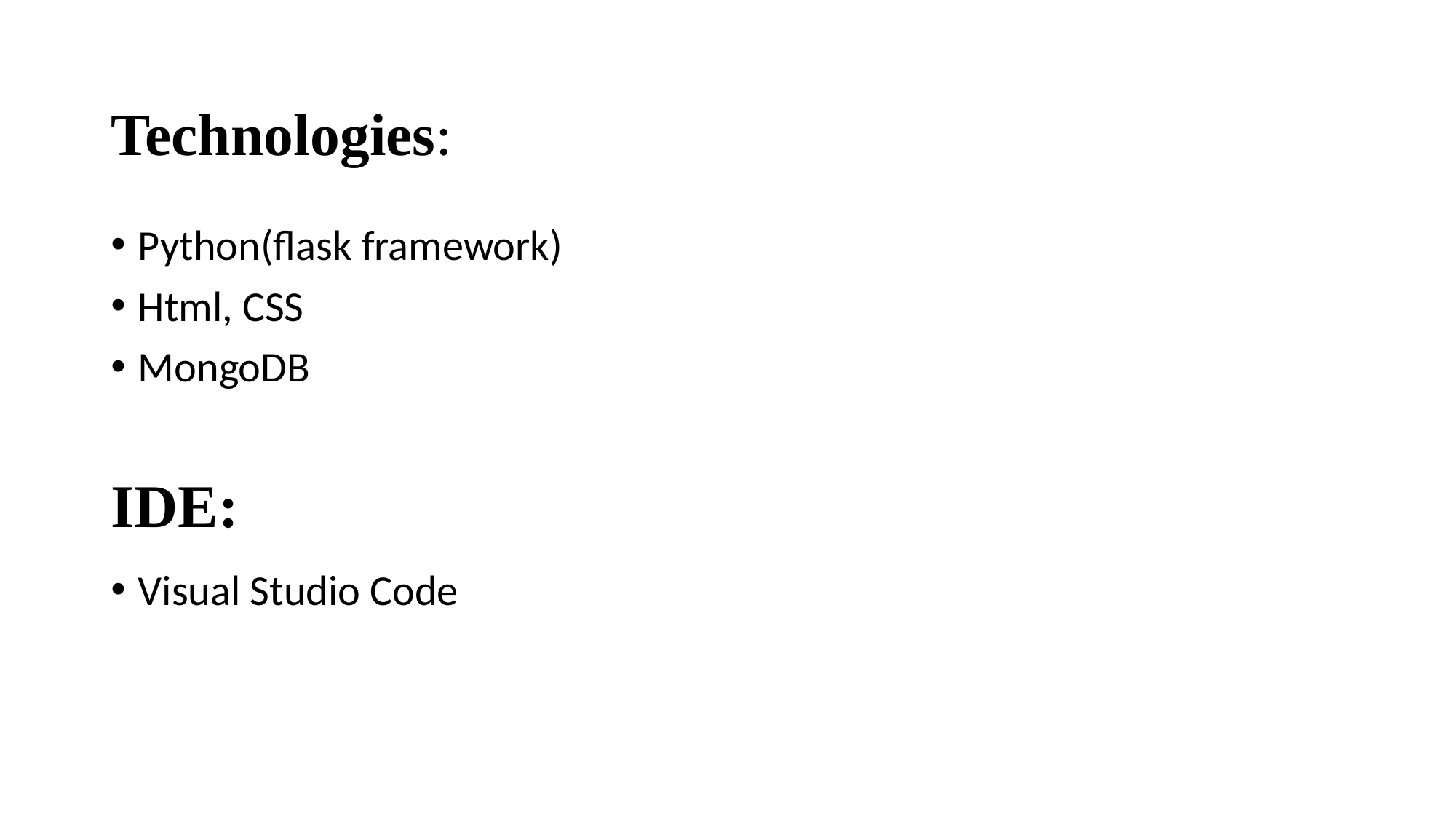

# Technologies:
Python(flask framework)
Html, CSS
MongoDB

IDE:
Visual Studio Code